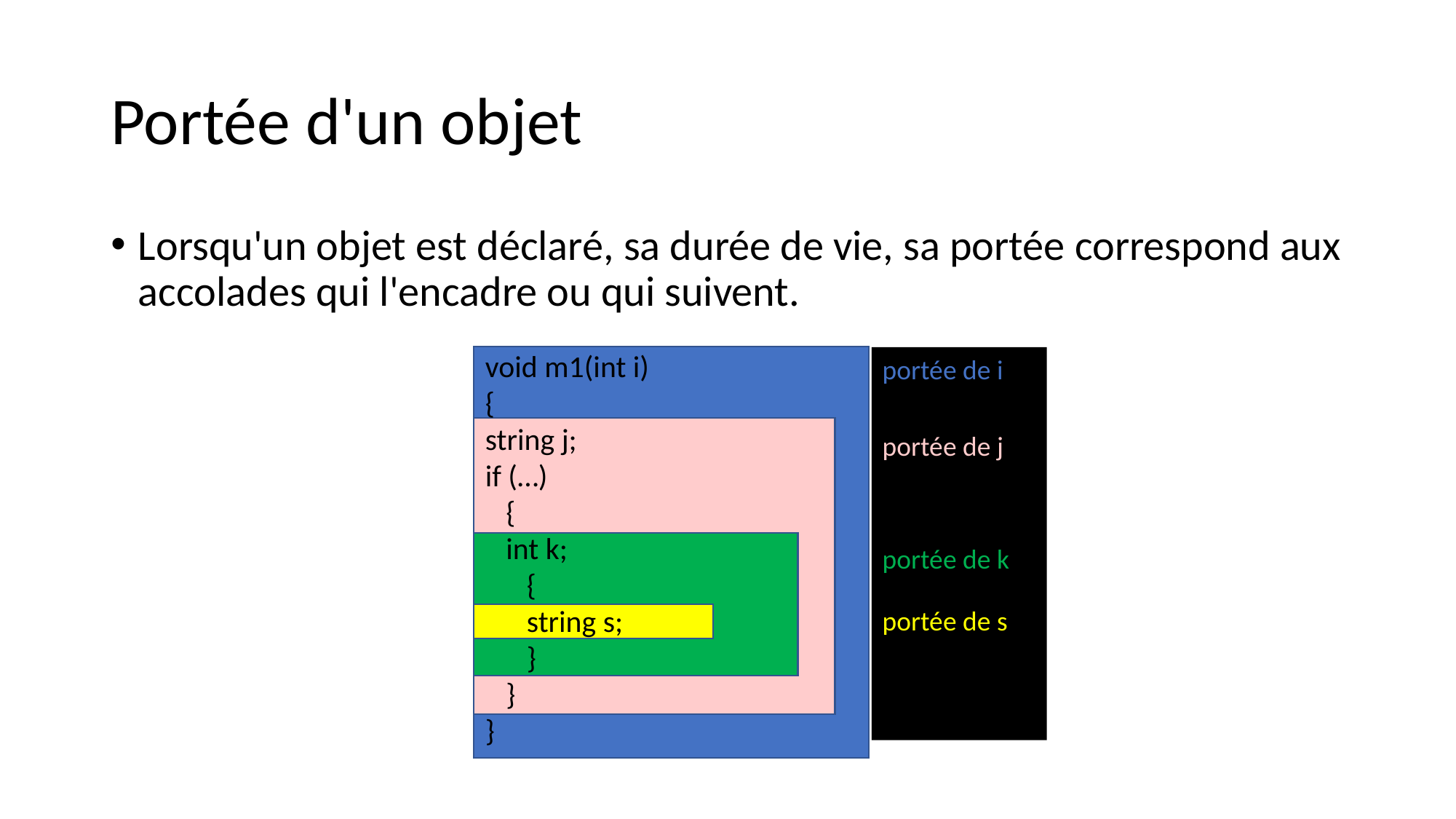

# Portée d'un objet
Lorsqu'un objet est déclaré, sa durée de vie, sa portée correspond aux accolades qui l'encadre ou qui suivent.

void m1(int i)
{
string j;
if (…)
   {
   int k;
      {
      string s;
      }
   }
}

portée de i

portée de j

portée de k

portée de s